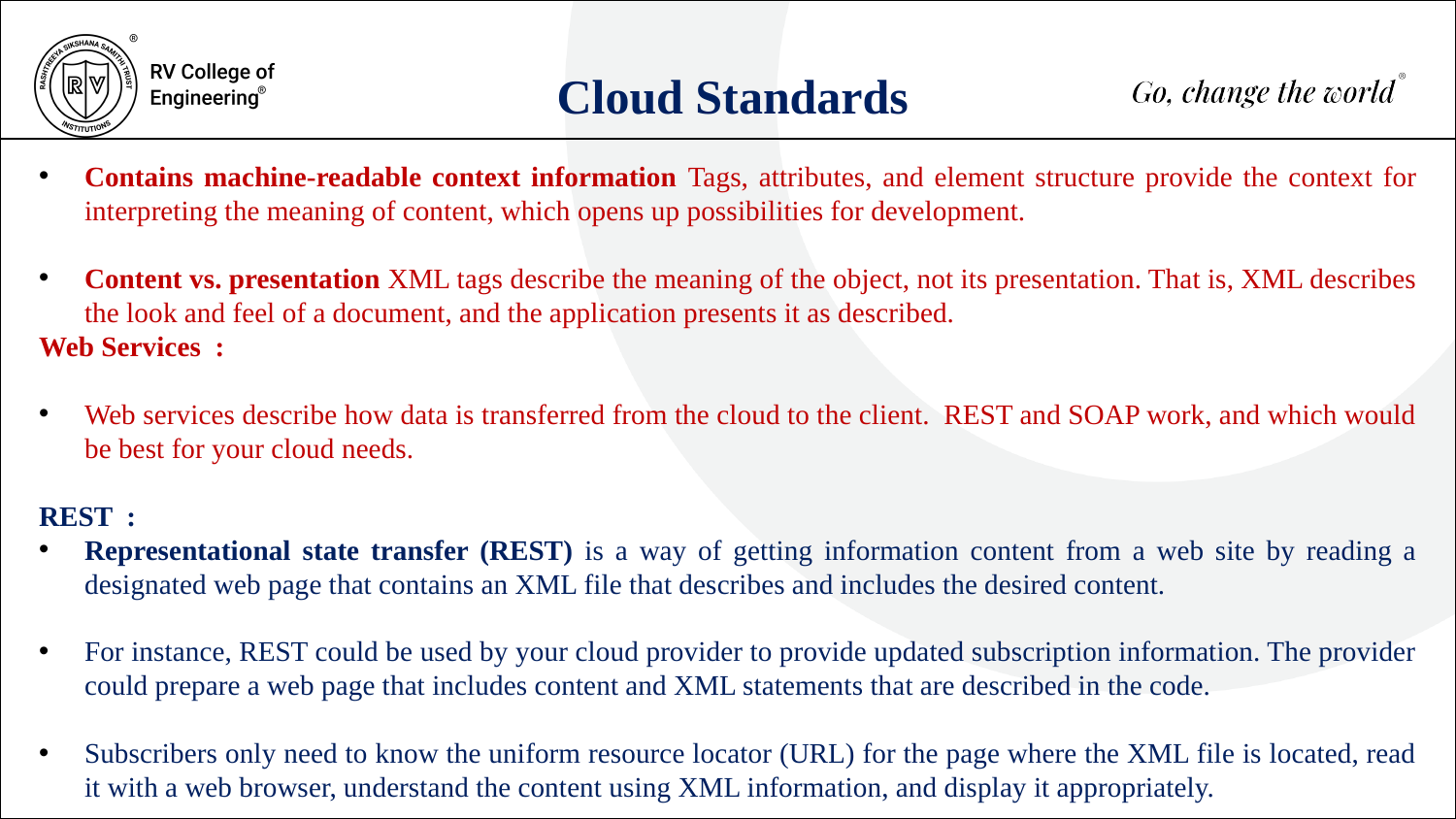

Cloud Standards

Contains machine-readable context information Tags, attributes, and element structure provide the context for interpreting the meaning of content, which opens up possibilities for development.

Content vs. presentation XML tags describe the meaning of the object, not its presentation. That is, XML describes the look and feel of a document, and the application presents it as described.
Web Services  :

Web services describe how data is transferred from the cloud to the client.  REST and SOAP work, and which would be best for your cloud needs.

REST  :
Representational state transfer (REST) is a way of getting information content from a web site by reading a designated web page that contains an XML file that describes and includes the desired content.

For instance, REST could be used by your cloud provider to provide updated subscription information. The provider could prepare a web page that includes content and XML statements that are described in the code.

Subscribers only need to know the uniform resource locator (URL) for the page where the XML file is located, read it with a web browser, understand the content using XML information, and display it appropriately.